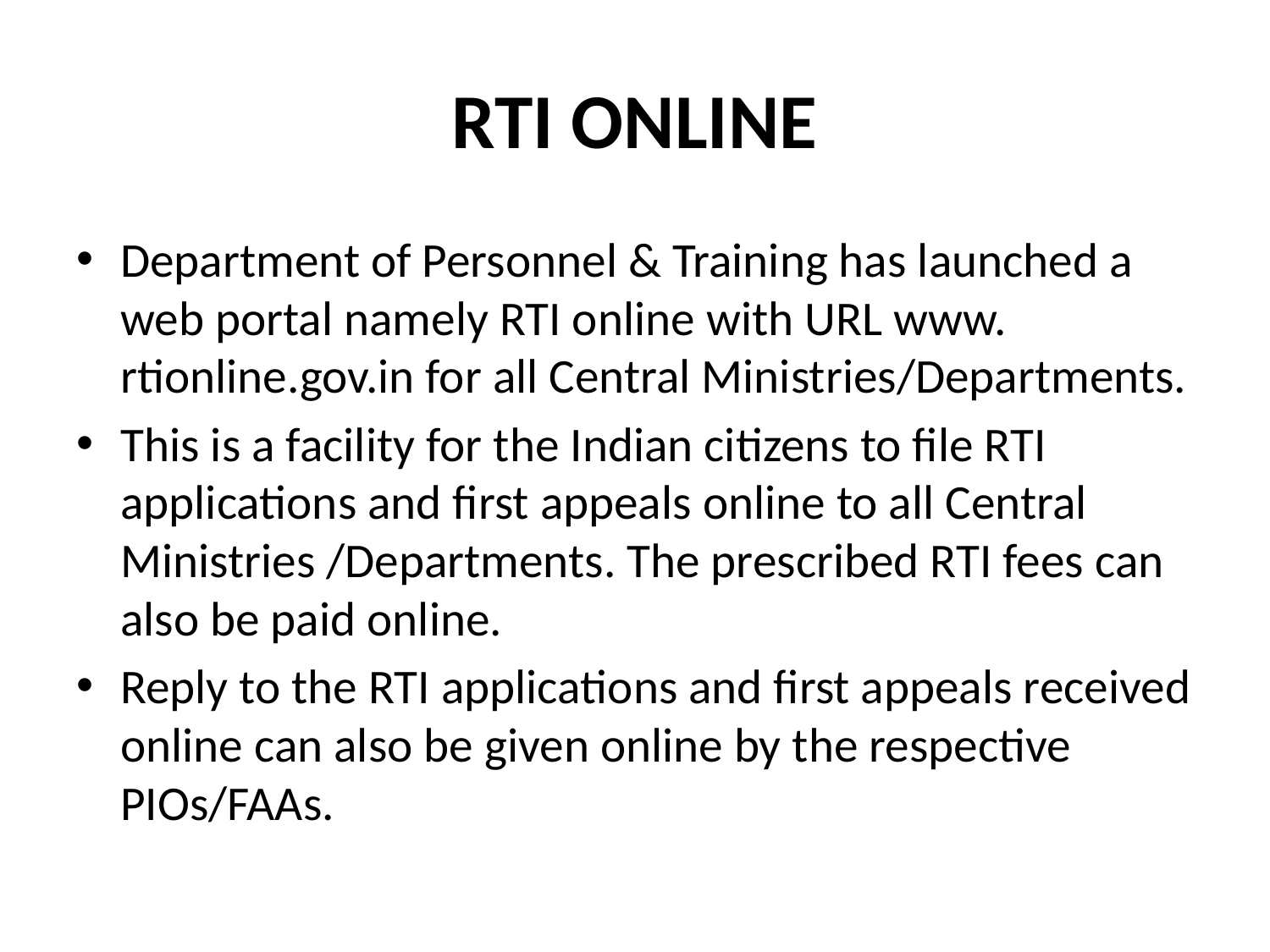

# RTI ONLINE
Department of Personnel & Training has launched a web portal namely RTI online with URL www. rtionline.gov.in for all Central Ministries/Departments.
This is a facility for the Indian citizens to file RTI applications and first appeals online to all Central Ministries /Departments. The prescribed RTI fees can also be paid online.
Reply to the RTI applications and first appeals received online can also be given online by the respective PIOs/FAAs.